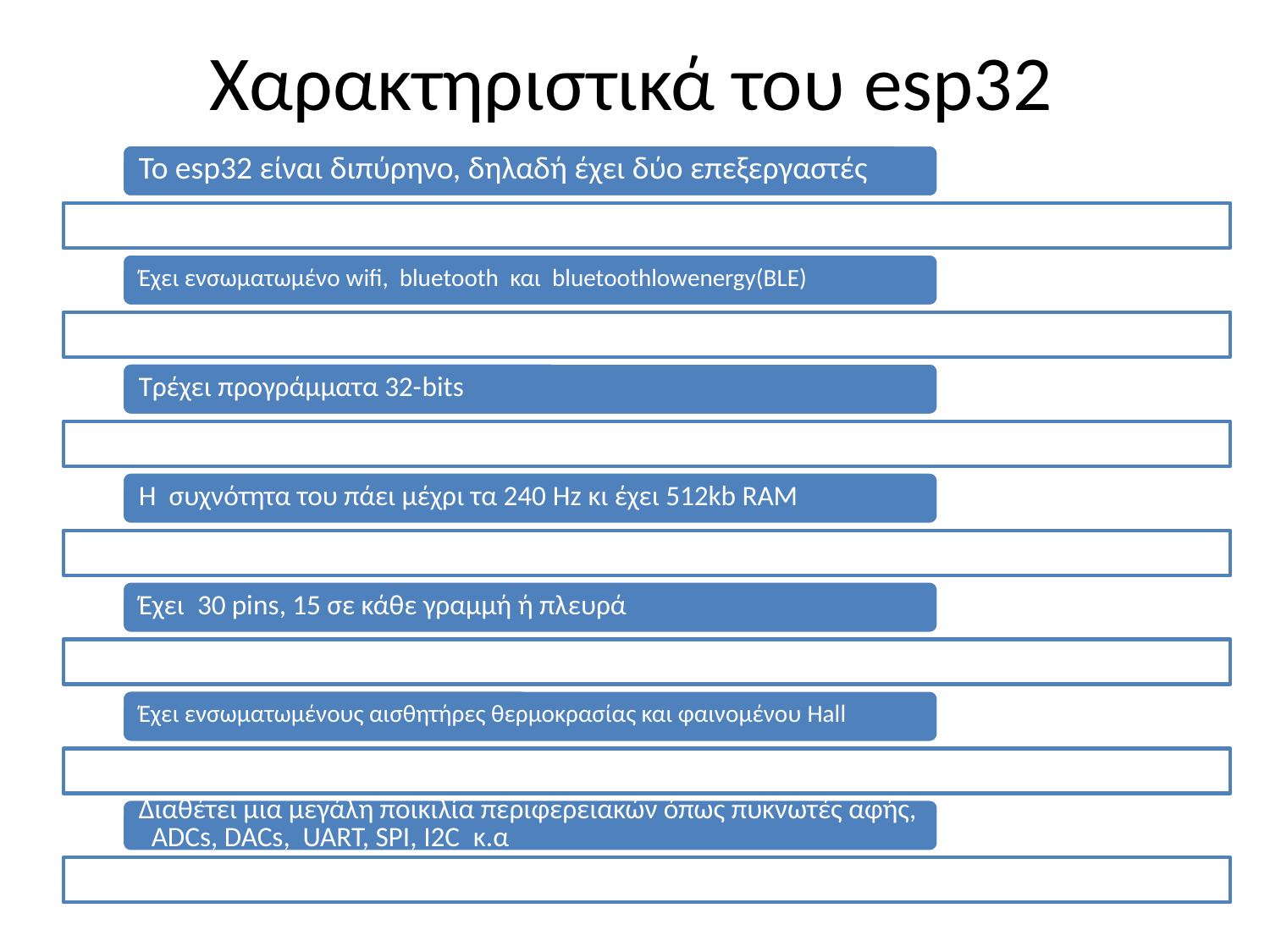

# Χαρακτηριστικά του esp32
To esp32 είναι διπύρηνο, δηλαδή έχει δύο επεξεργαστές
Έχει ενσωματωμένο wifi,  bluetooth  και  bluetoothlowenergy(BLE)
Τρέχει προγράμματα 32-bits
H  συχνότητα του πάει μέχρι τα 240 Hz κι έχει 512kb RAM
Έχει  30 pins, 15 σε κάθε γραμμή ή πλευρά
Έχει ενσωματωμένους αισθητήρες θερμοκρασίας και φαινομένου Hall
Διαθέτει μια μεγάλη ποικιλία περιφερειακών όπως πυκνωτές αφής,   ADCs, DACs,  UART, SPI, I2C  κ.α